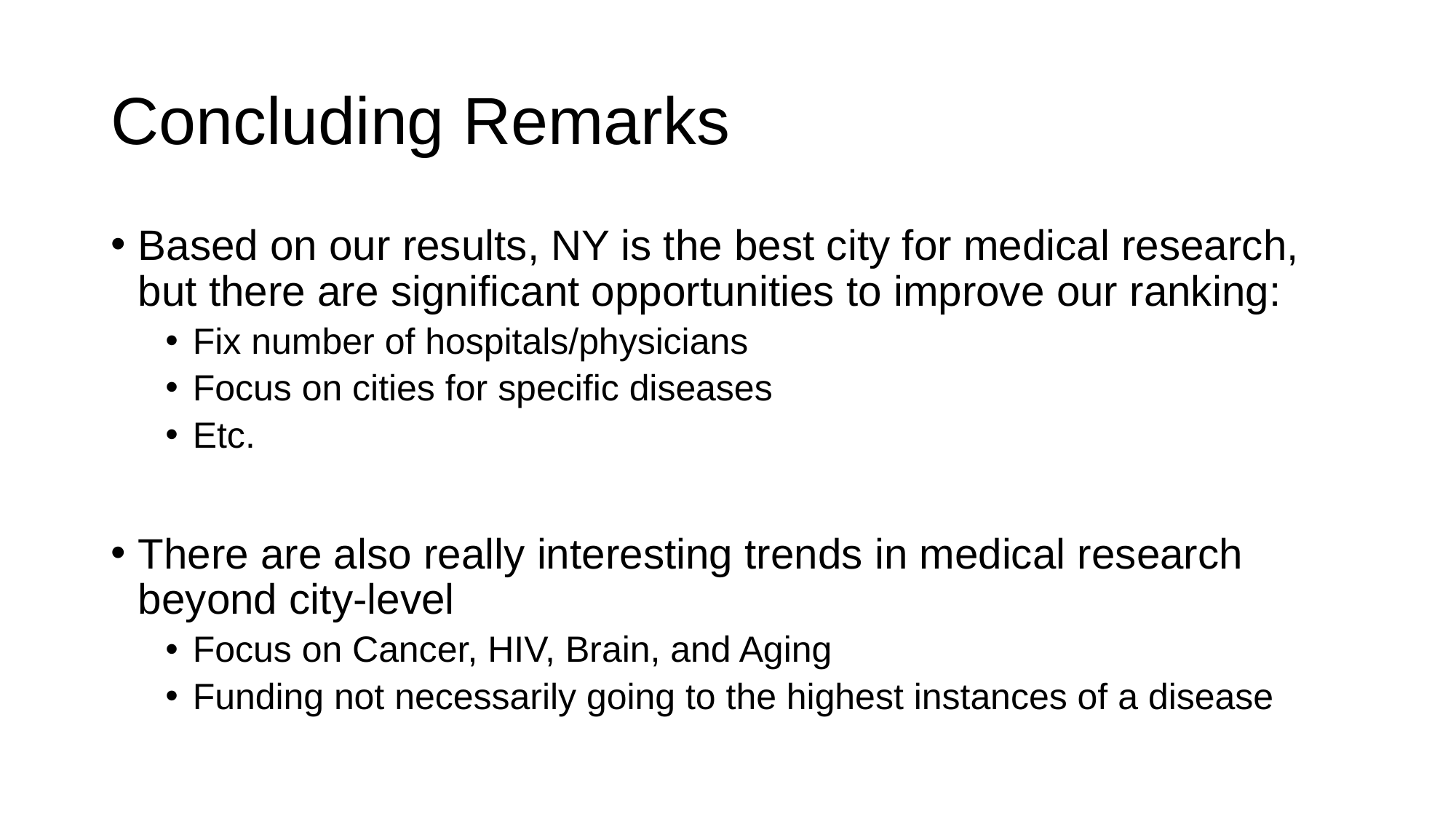

# Concluding Remarks
Based on our results, NY is the best city for medical research, but there are significant opportunities to improve our ranking:
Fix number of hospitals/physicians
Focus on cities for specific diseases
Etc.

There are also really interesting trends in medical research beyond city-level
Focus on Cancer, HIV, Brain, and Aging
Funding not necessarily going to the highest instances of a disease